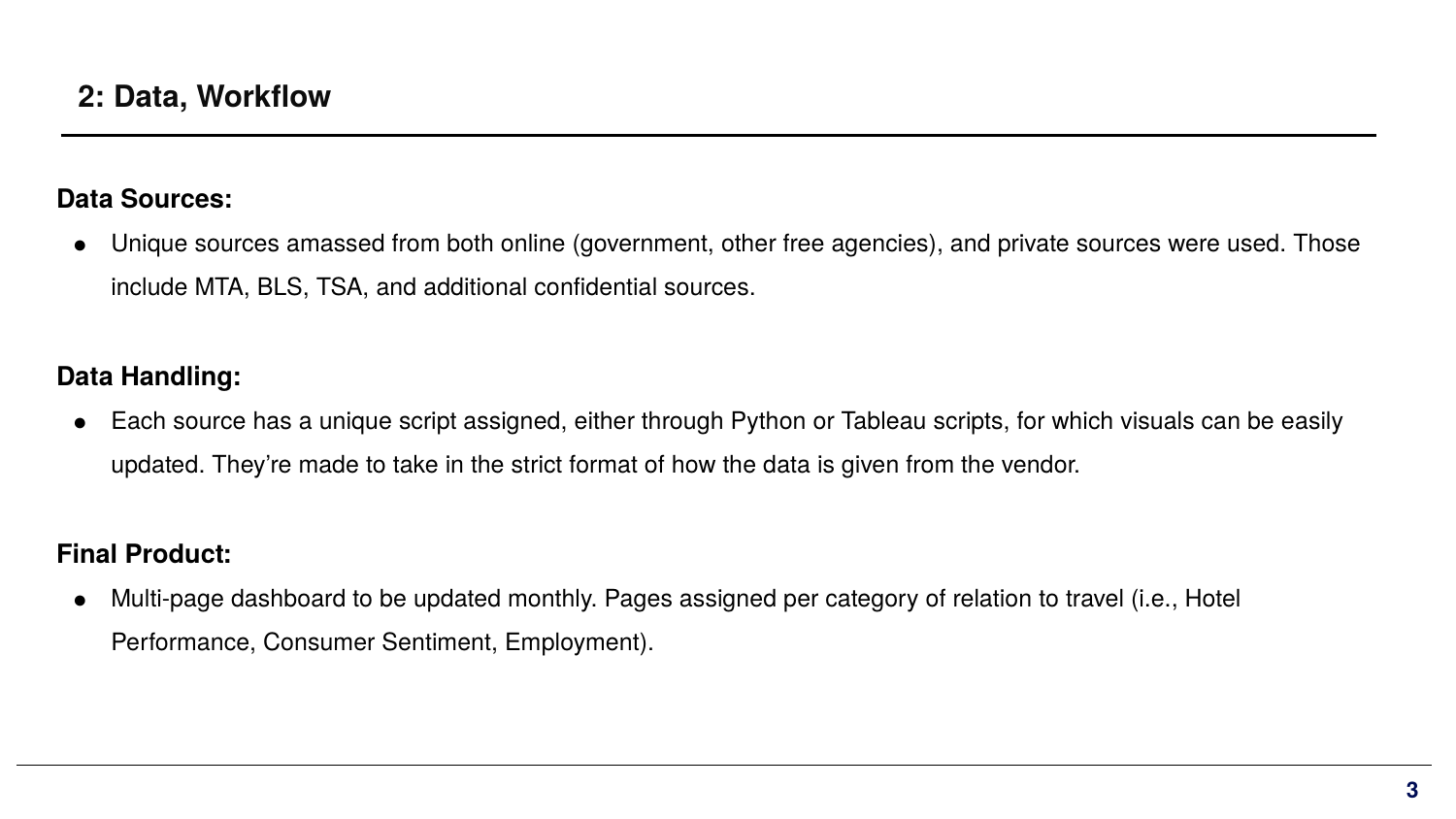

2: Data, Workflow
Data Sources:
Unique sources amassed from both online (government, other free agencies), and private sources were used. Those include MTA, BLS, TSA, and additional confidential sources.

Data Handling:
Each source has a unique script assigned, either through Python or Tableau scripts, for which visuals can be easily updated. They’re made to take in the strict format of how the data is given from the vendor.

Final Product:
Multi-page dashboard to be updated monthly. Pages assigned per category of relation to travel (i.e., Hotel Performance, Consumer Sentiment, Employment).
3